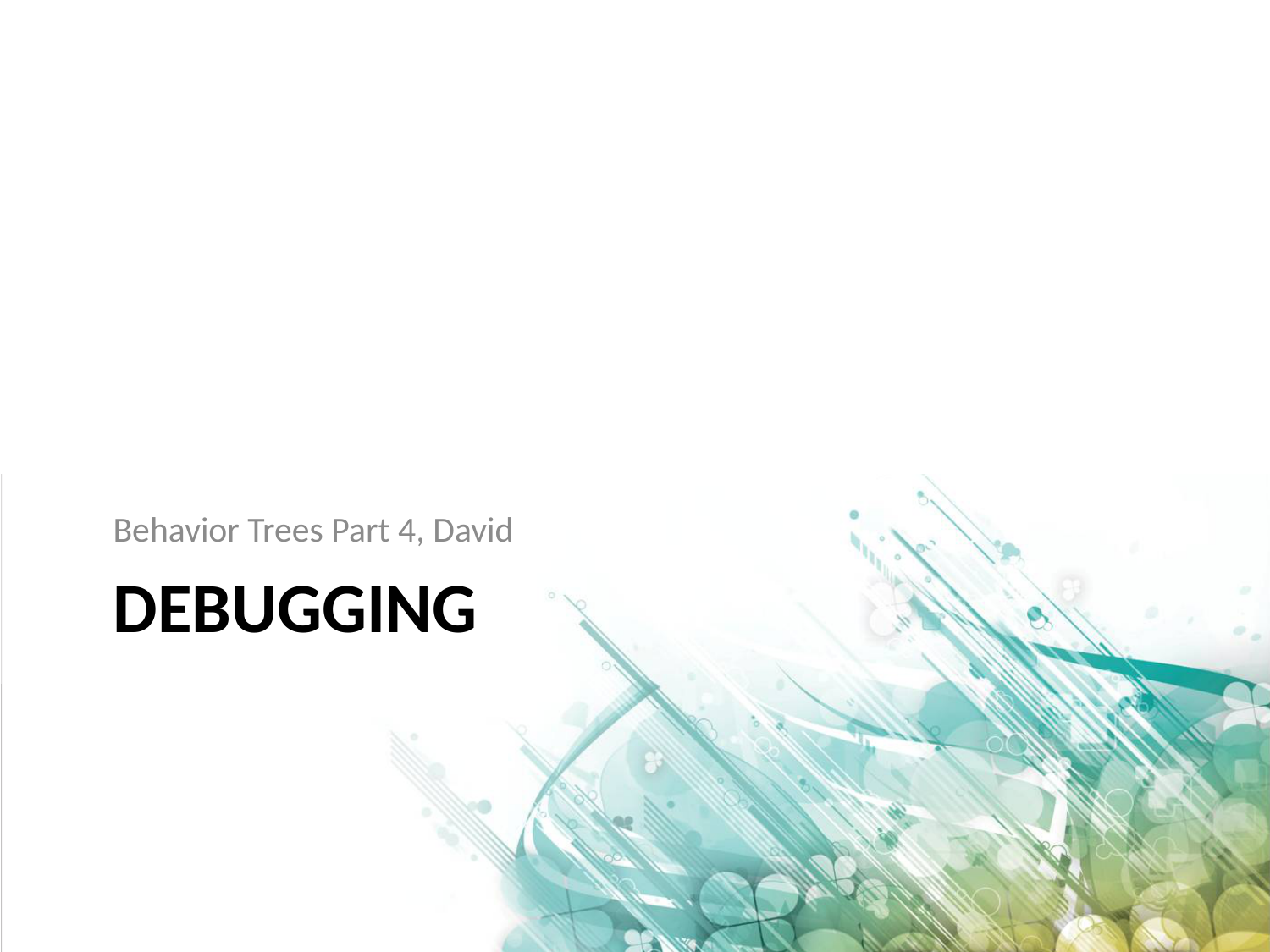

Behavior Trees Part 4, David
# DEBUGGING